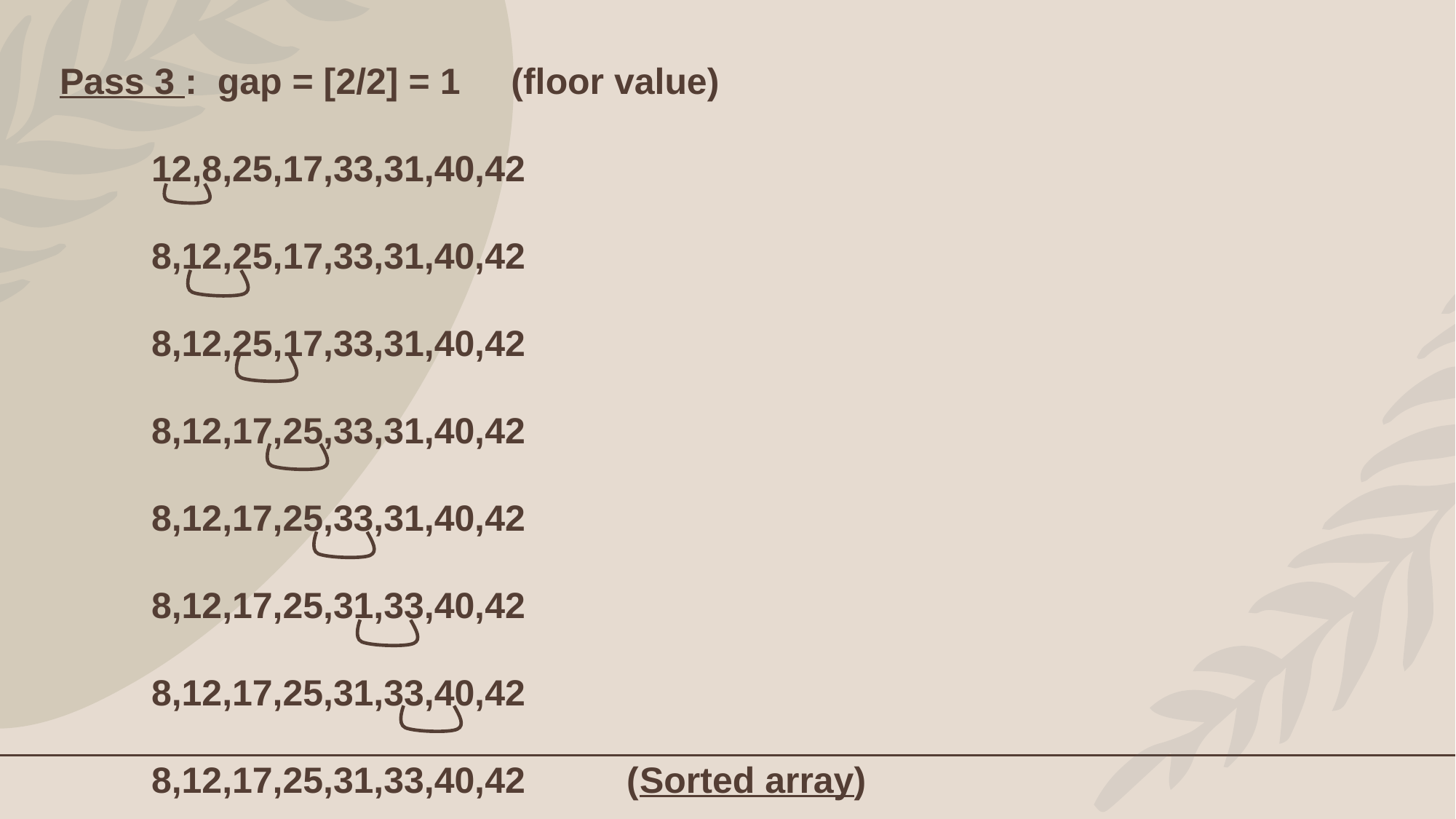

Pass 3 :  gap = [2/2] = 1     (floor value)

         12,8,25,17,33,31,40,42

         8,12,25,17,33,31,40,42

         8,12,25,17,33,31,40,42

         8,12,17,25,33,31,40,42

         8,12,17,25,33,31,40,42

         8,12,17,25,31,33,40,42

         8,12,17,25,31,33,40,42

         8,12,17,25,31,33,40,42          (Sorted array)